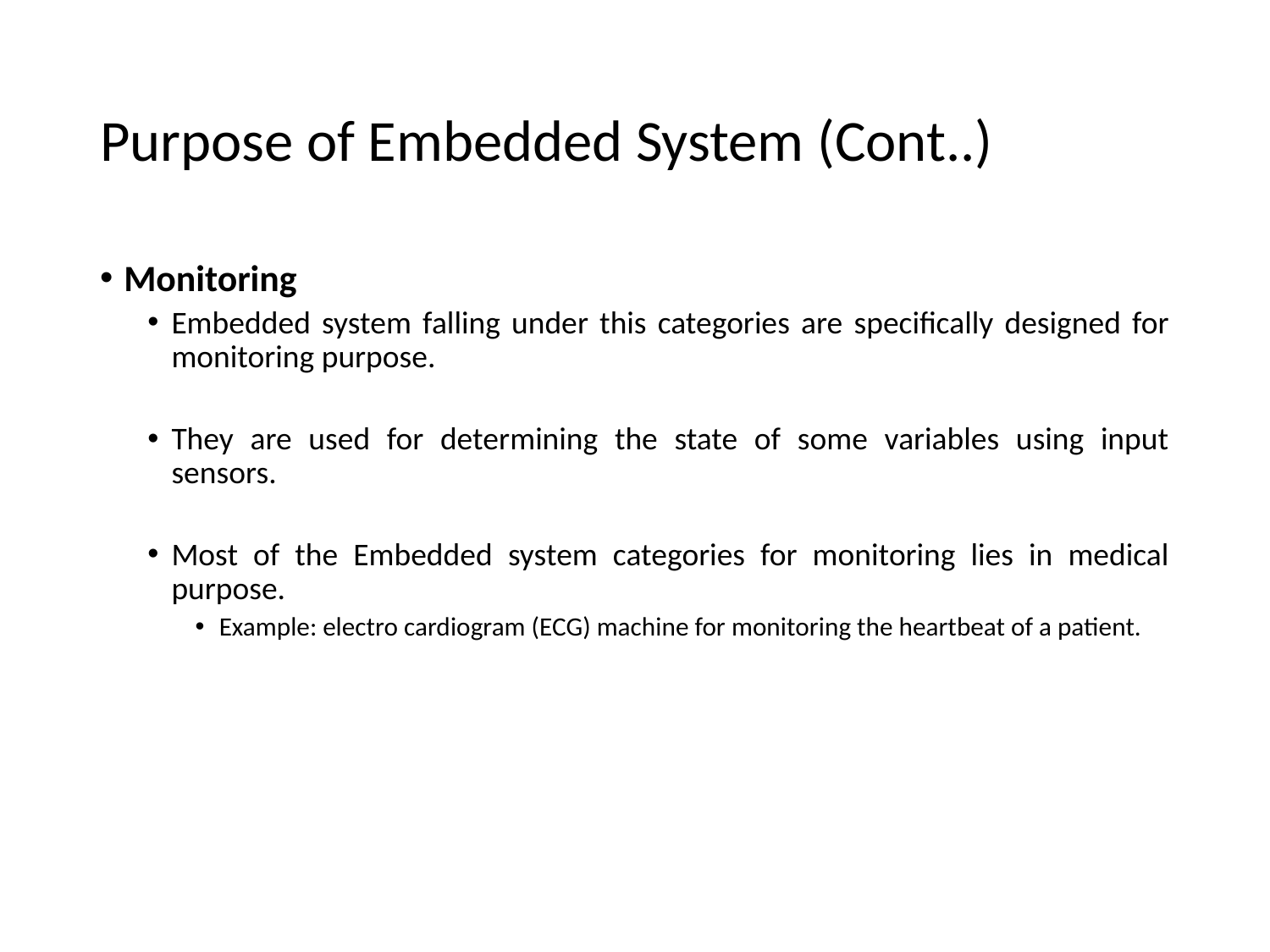

# Purpose of Embedded System (Cont..)
Monitoring
Embedded system falling under this categories are specifically designed for monitoring purpose.

They are used for determining the state of some variables using input sensors.

Most of the Embedded system categories for monitoring lies in medical purpose.
Example: electro cardiogram (ECG) machine for monitoring the heartbeat of a patient.